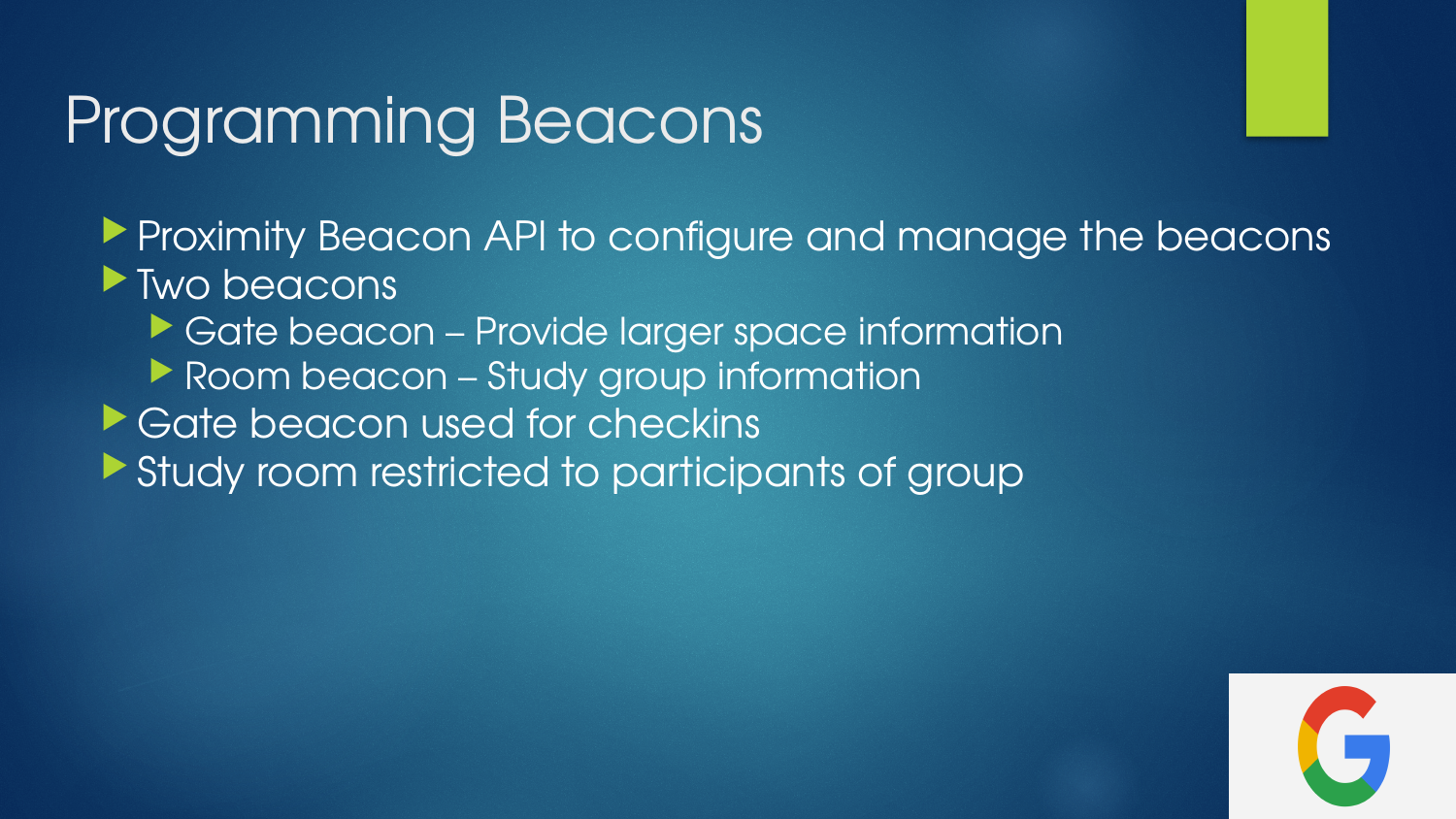

# Programming Beacons
Proximity Beacon API to configure and manage the beacons
Two beacons
Gate beacon – Provide larger space information
Room beacon – Study group information
Gate beacon used for checkins
Study room restricted to participants of group